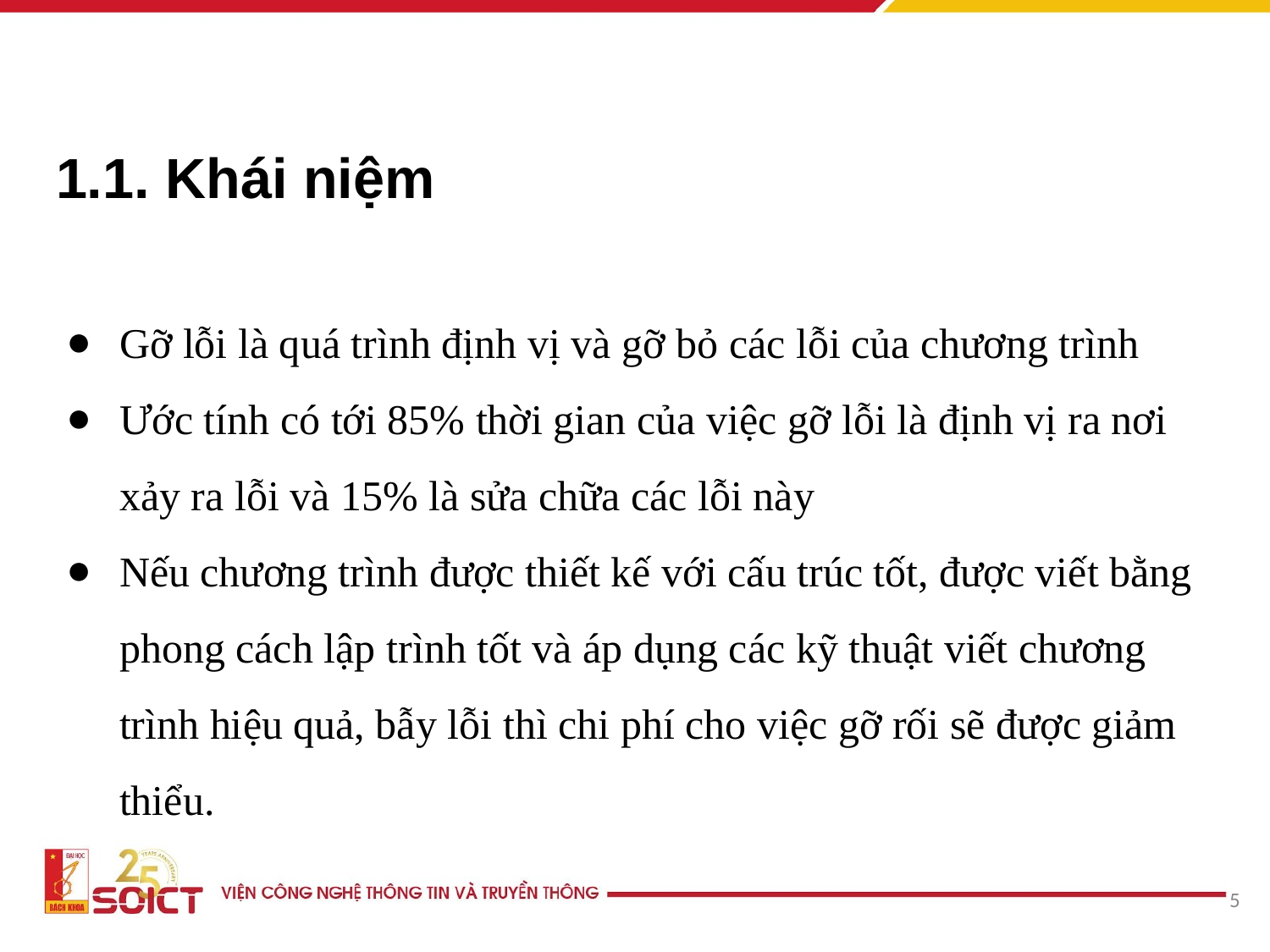

# 1.1. Khái niệm
Gỡ lỗi là quá trình định vị và gỡ bỏ các lỗi của chương trình
Ước tính có tới 85% thời gian của việc gỡ lỗi là định vị ra nơi xảy ra lỗi và 15% là sửa chữa các lỗi này
Nếu chương trình được thiết kế với cấu trúc tốt, được viết bằng phong cách lập trình tốt và áp dụng các kỹ thuật viết chương trình hiệu quả, bẫy lỗi thì chi phí cho việc gỡ rối sẽ được giảm thiểu.

5
5